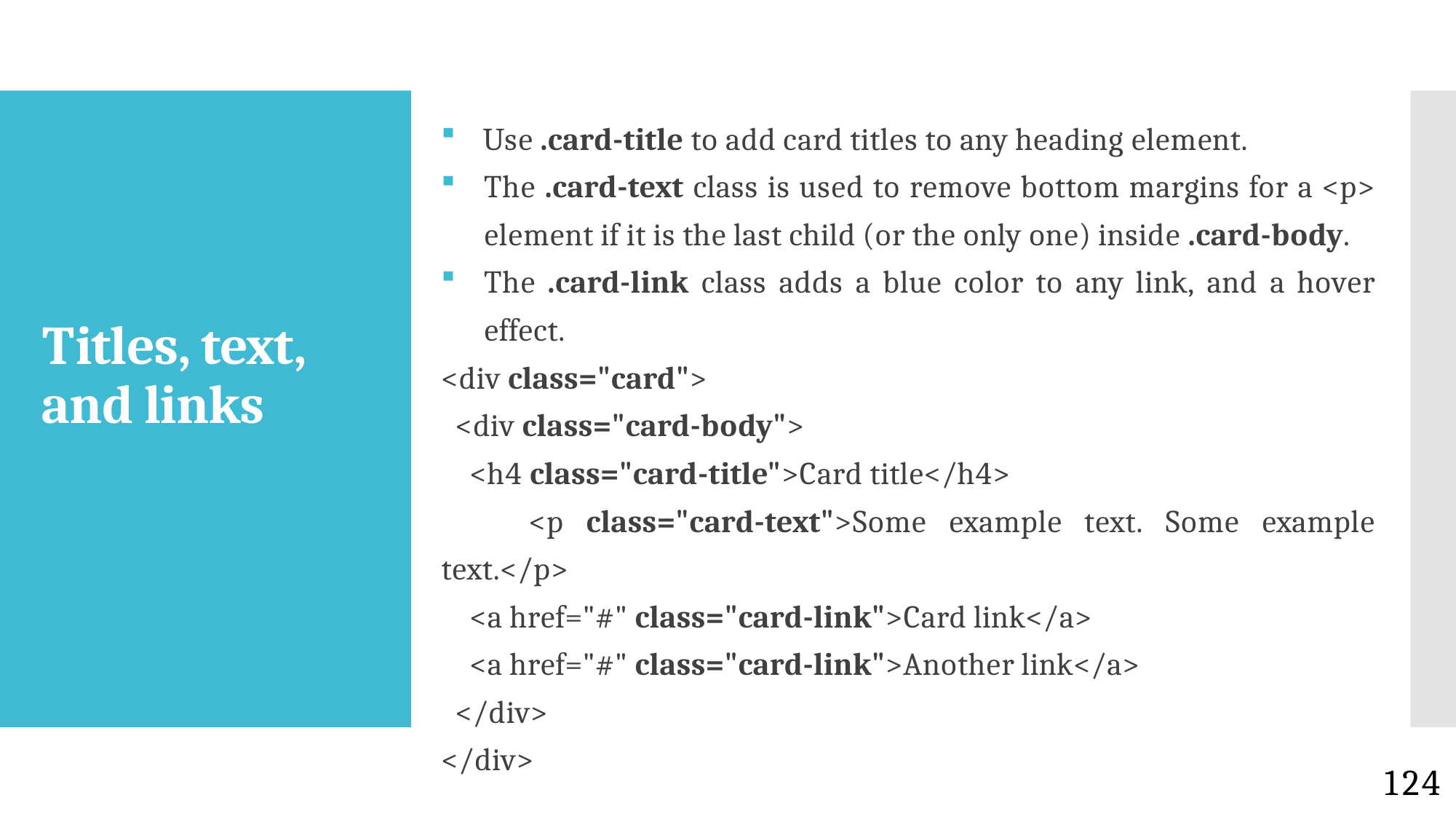

Use .card-title to add card titles to any heading element.
The .card-text class is used to remove bottom margins for a <p> element if it is the last child (or the only one) inside .card-body.
The .card-link class adds a blue color to any link, and a hover effect.
<div class="card">
  <div class="card-body">
    <h4 class="card-title">Card title</h4>
    <p class="card-text">Some example text. Some example text.</p>
    <a href="#" class="card-link">Card link</a>
    <a href="#" class="card-link">Another link</a>
  </div>
</div>
# Titles, text, and links
124